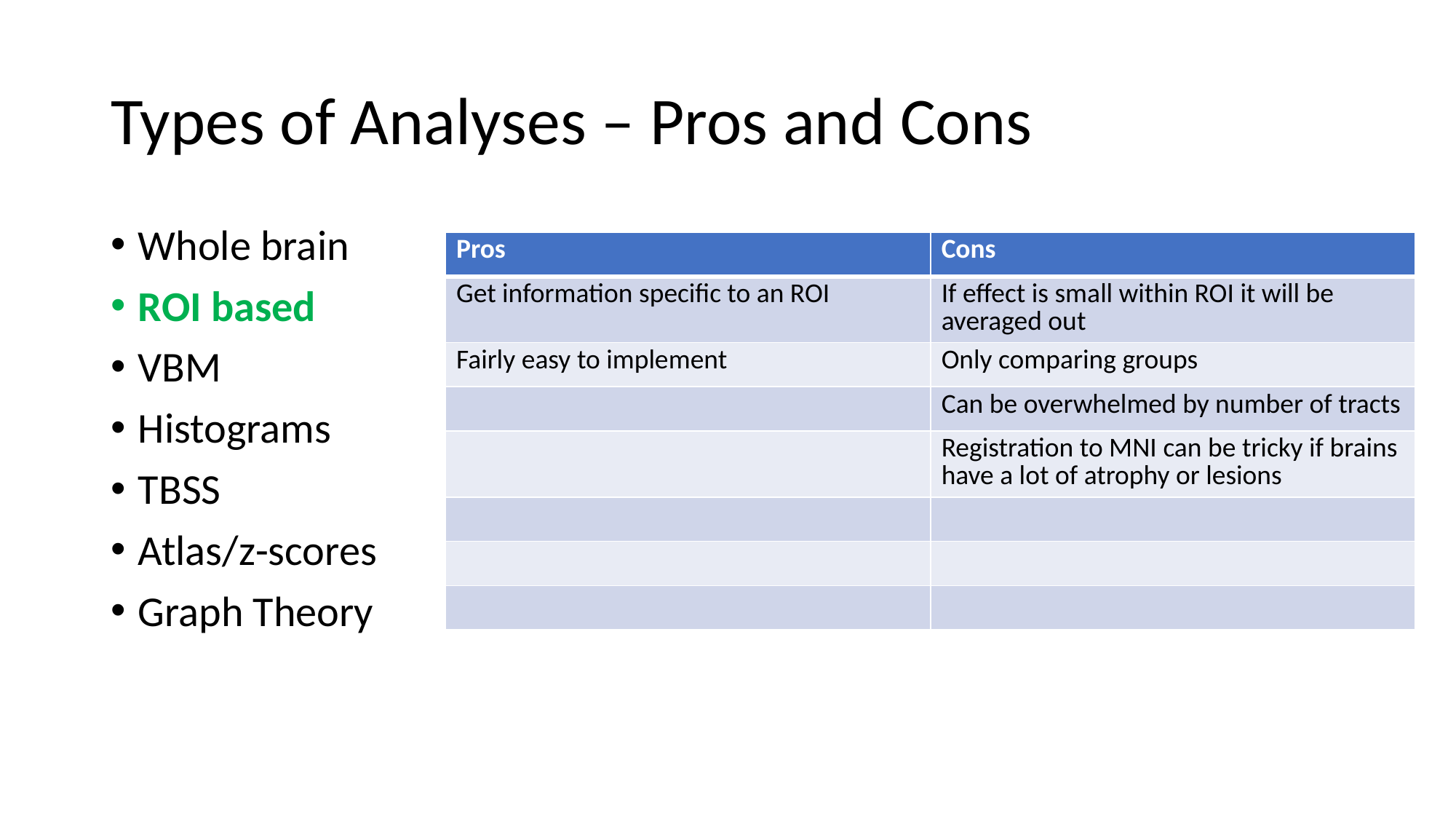

# Types of Analyses – Pros and Cons
Whole brain
ROI based
VBM
Histograms
TBSS
Atlas/z-scores
Graph Theory
| Pros | Cons |
| --- | --- |
| Get information specific to an ROI | If effect is small within ROI it will be averaged out |
| Fairly easy to implement | Only comparing groups |
|  | Can be overwhelmed by number of tracts |
|  | Registration to MNI can be tricky if brains have a lot of atrophy or lesions |
|  |  |
|  |  |
|  |  |